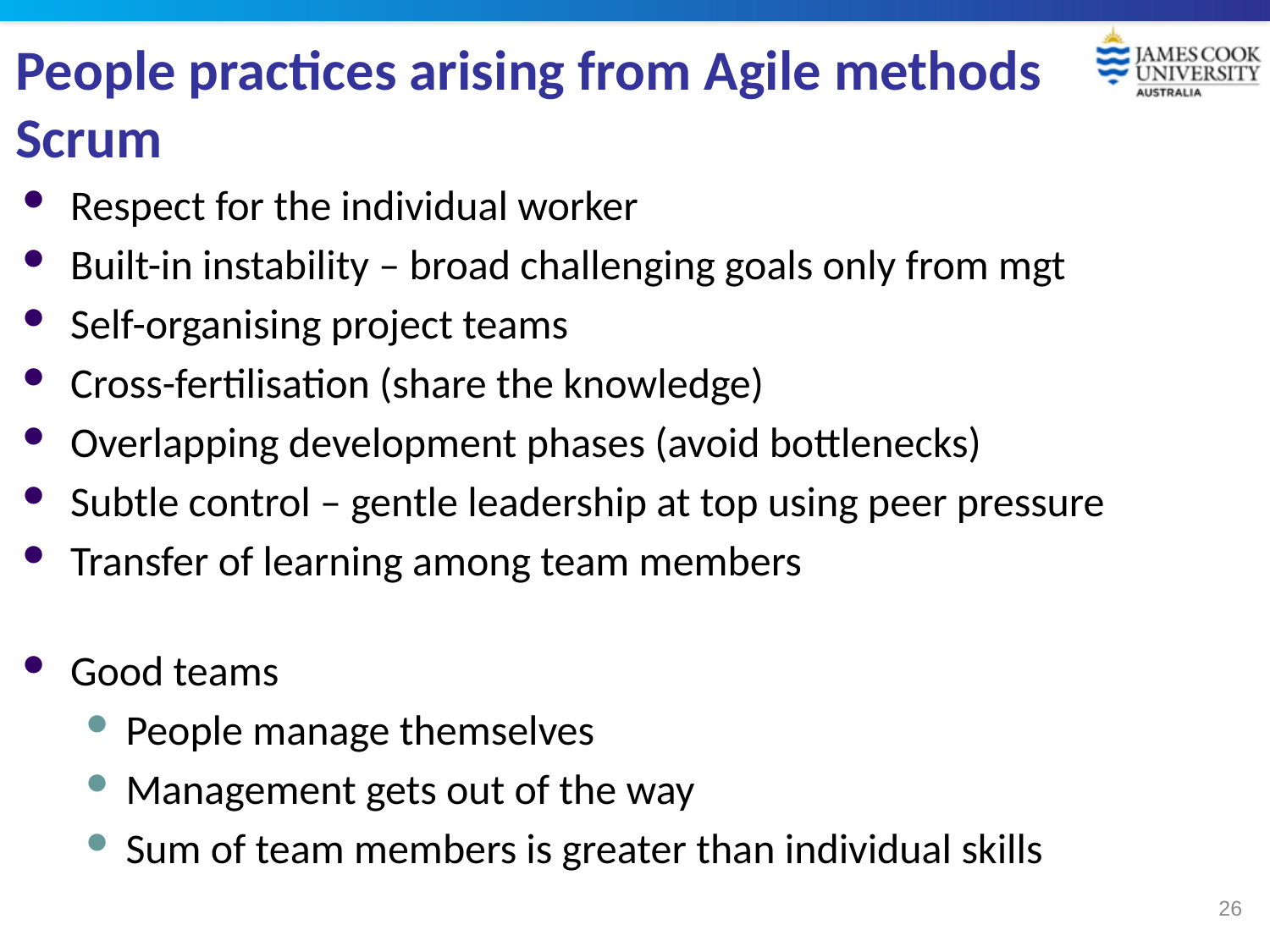

# People practices arising from Agile methods Scrum
Respect for the individual worker
Built-in instability – broad challenging goals only from mgt
Self-organising project teams
Cross-fertilisation (share the knowledge)
Overlapping development phases (avoid bottlenecks)
Subtle control – gentle leadership at top using peer pressure
Transfer of learning among team members
Good teams
People manage themselves
Management gets out of the way
Sum of team members is greater than individual skills
26